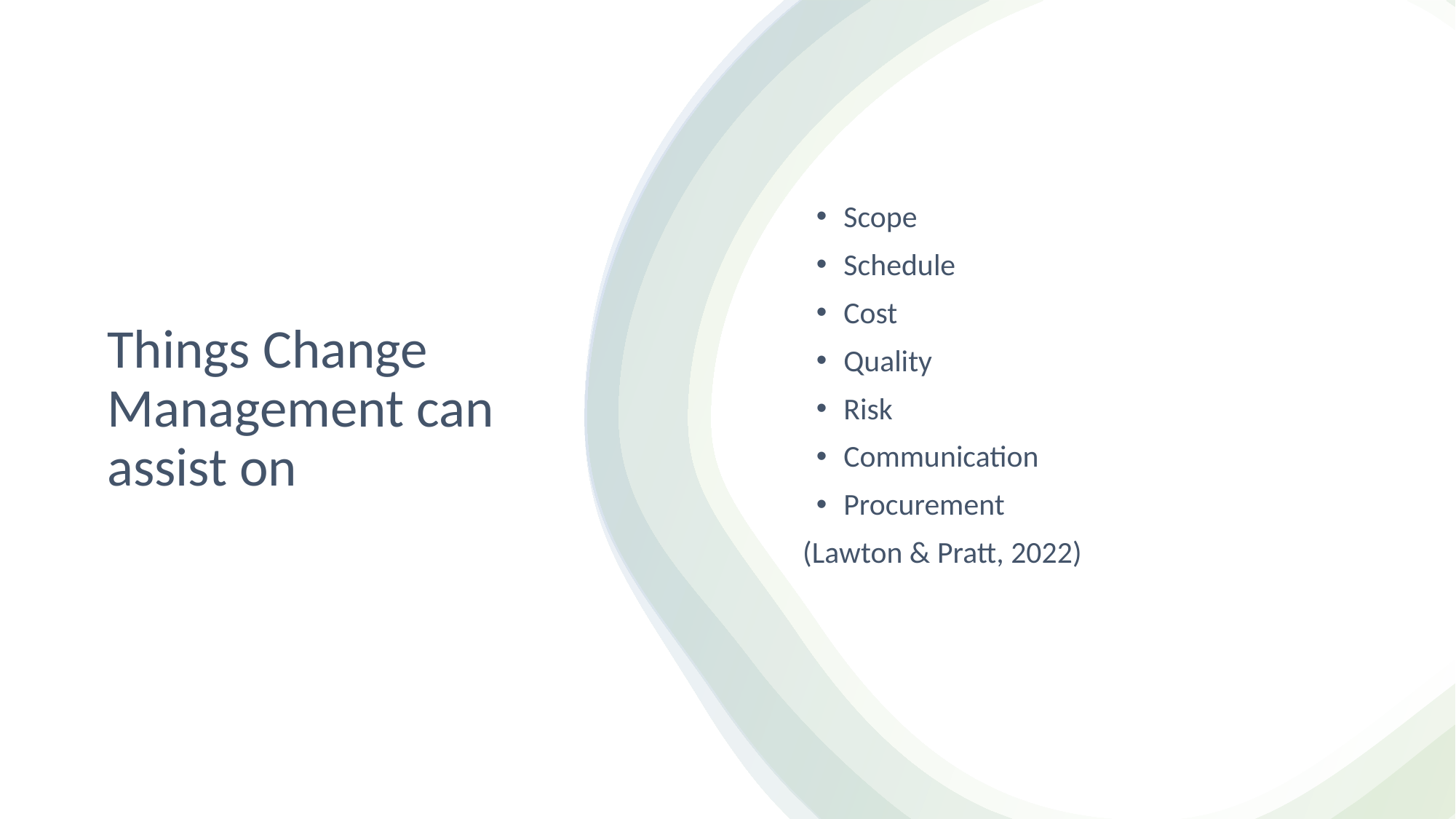

Scope
Schedule
Cost
Quality
Risk
Communication
Procurement
(Lawton & Pratt, 2022)

# Things Change Management can assist on